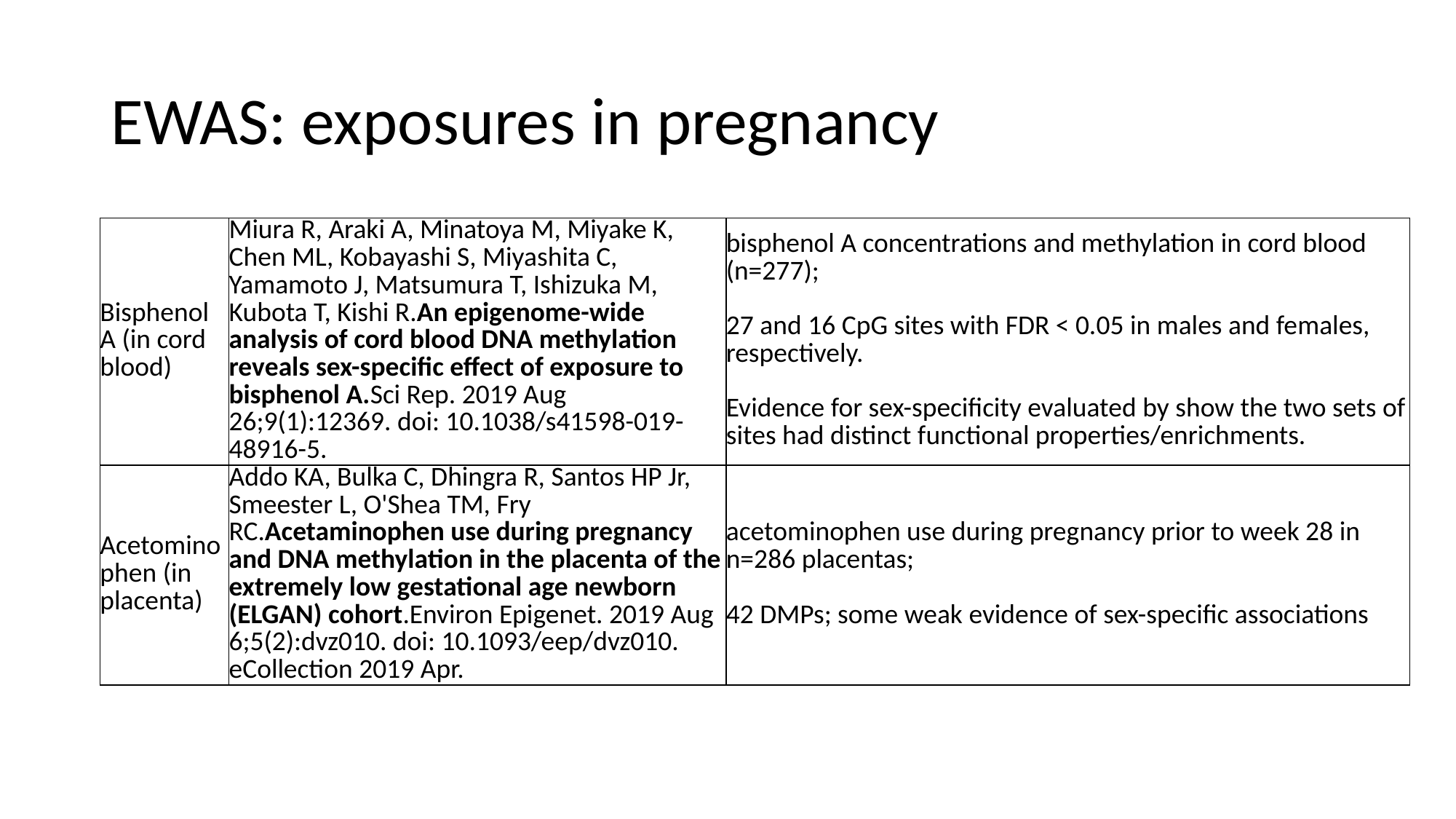

# EWAS: exposures in pregnancy
| Bisphenol A (in cord blood) | Miura R, Araki A, Minatoya M, Miyake K, Chen ML, Kobayashi S, Miyashita C, Yamamoto J, Matsumura T, Ishizuka M, Kubota T, Kishi R.An epigenome-wide analysis of cord blood DNA methylation reveals sex-specific effect of exposure to bisphenol A.Sci Rep. 2019 Aug 26;9(1):12369. doi: 10.1038/s41598-019-48916-5. | bisphenol A concentrations and methylation in cord blood (n=277); 27 and 16 CpG sites with FDR < 0.05 in males and females, respectively. Evidence for sex-specificity evaluated by show the two sets of sites had distinct functional properties/enrichments. |
| --- | --- | --- |
| Acetominophen (in placenta) | Addo KA, Bulka C, Dhingra R, Santos HP Jr, Smeester L, O'Shea TM, Fry RC.Acetaminophen use during pregnancy and DNA methylation in the placenta of the extremely low gestational age newborn (ELGAN) cohort.Environ Epigenet. 2019 Aug 6;5(2):dvz010. doi: 10.1093/eep/dvz010. eCollection 2019 Apr. | acetominophen use during pregnancy prior to week 28 in n=286 placentas; 42 DMPs; some weak evidence of sex-specific associations |